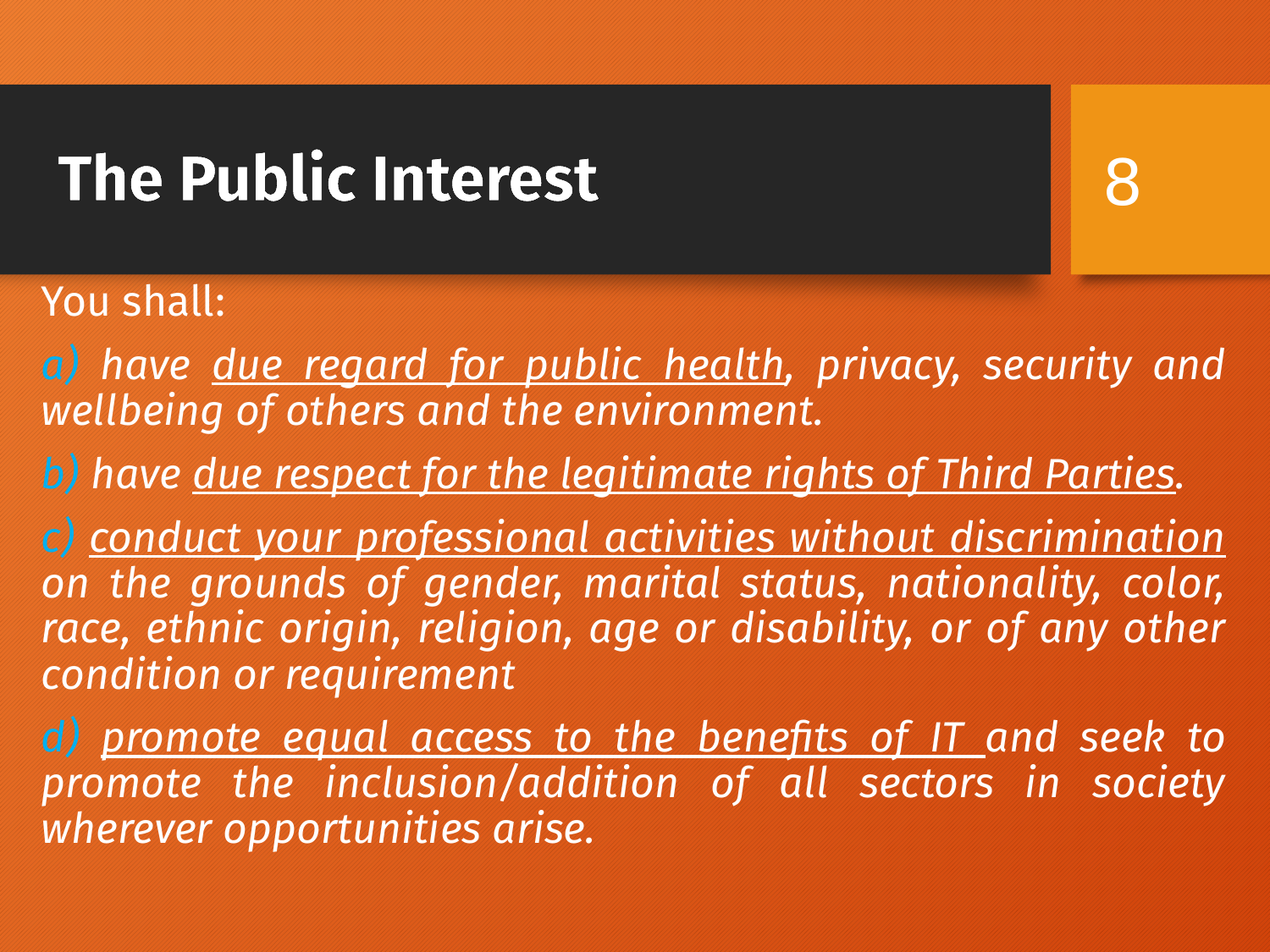

8
# The Public Interest
You shall:
a) have due regard for public health, privacy, security and wellbeing of others and the environment.
b) have due respect for the legitimate rights of Third Parties.
c) conduct your professional activities without discrimination on the grounds of gender, marital status, nationality, color, race, ethnic origin, religion, age or disability, or of any other condition or requirement
d) promote equal access to the benefits of IT and seek to promote the inclusion/addition of all sectors in society wherever opportunities arise.